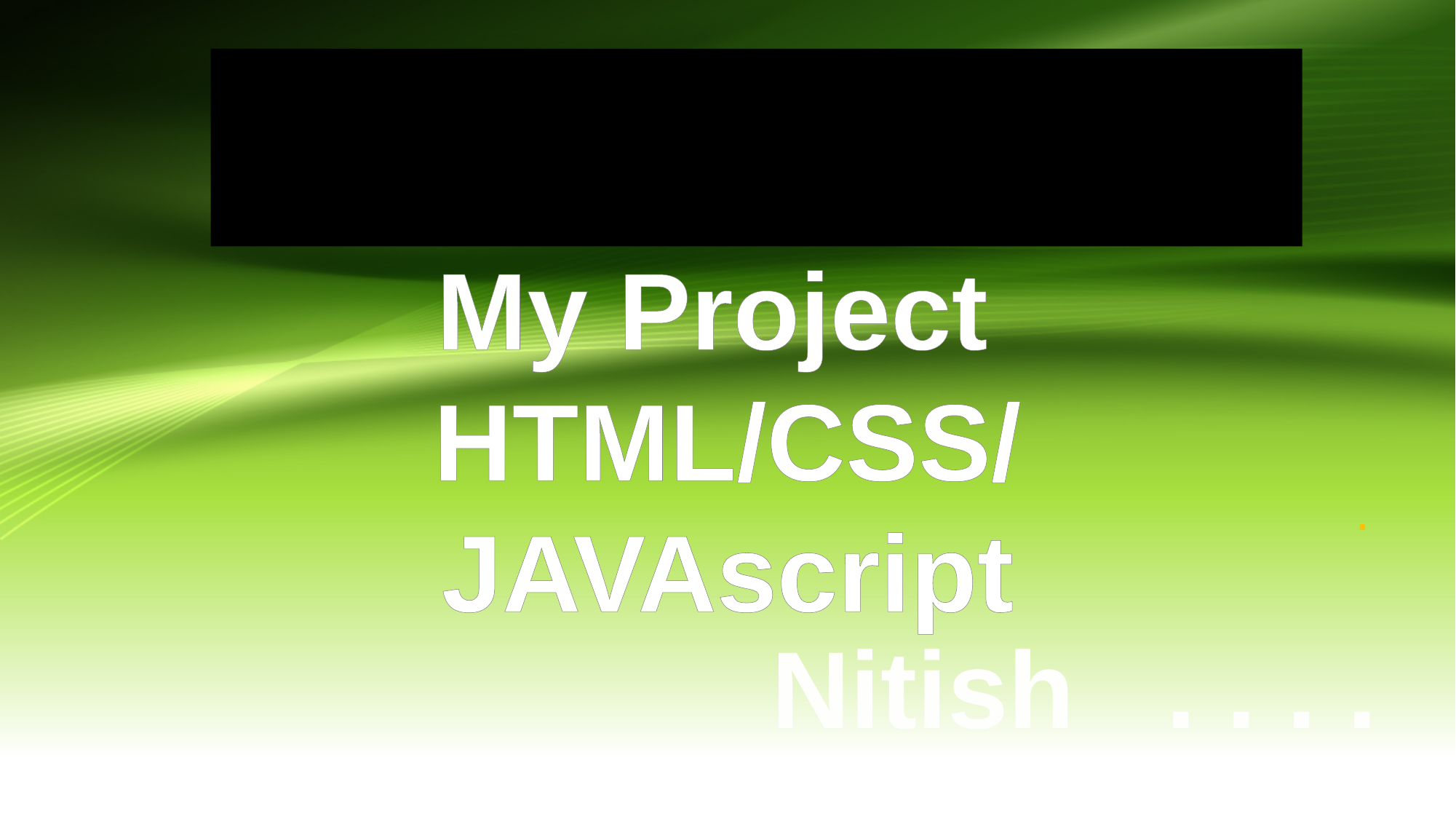

.....uujkiliikk..........................................
My Project
HTML/CSS/JAVAscript
# .
       Nitish   . . . .